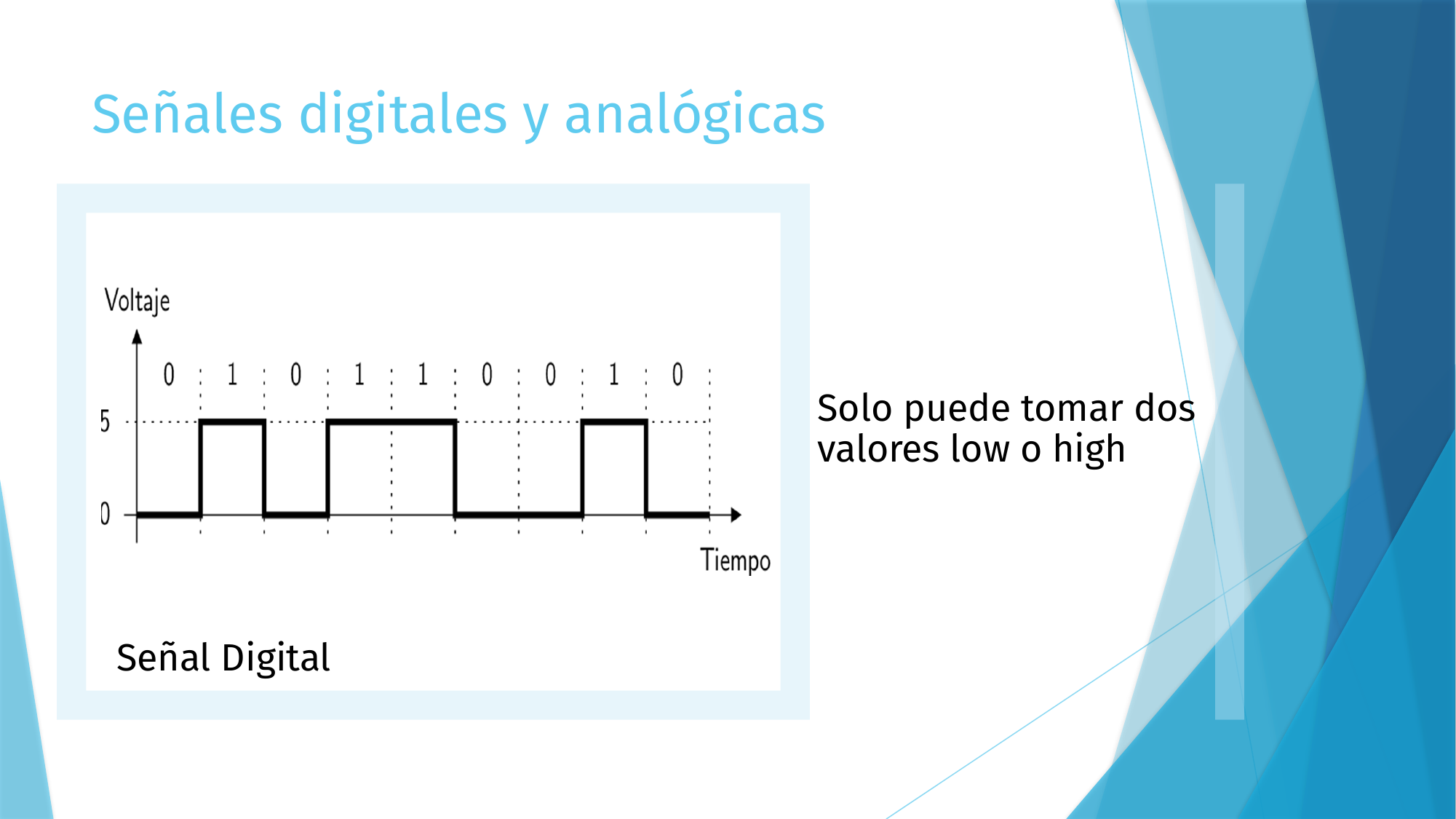

# Señales digitales y analógicas
Señal Digital
Solo puede tomar dos valores low o high